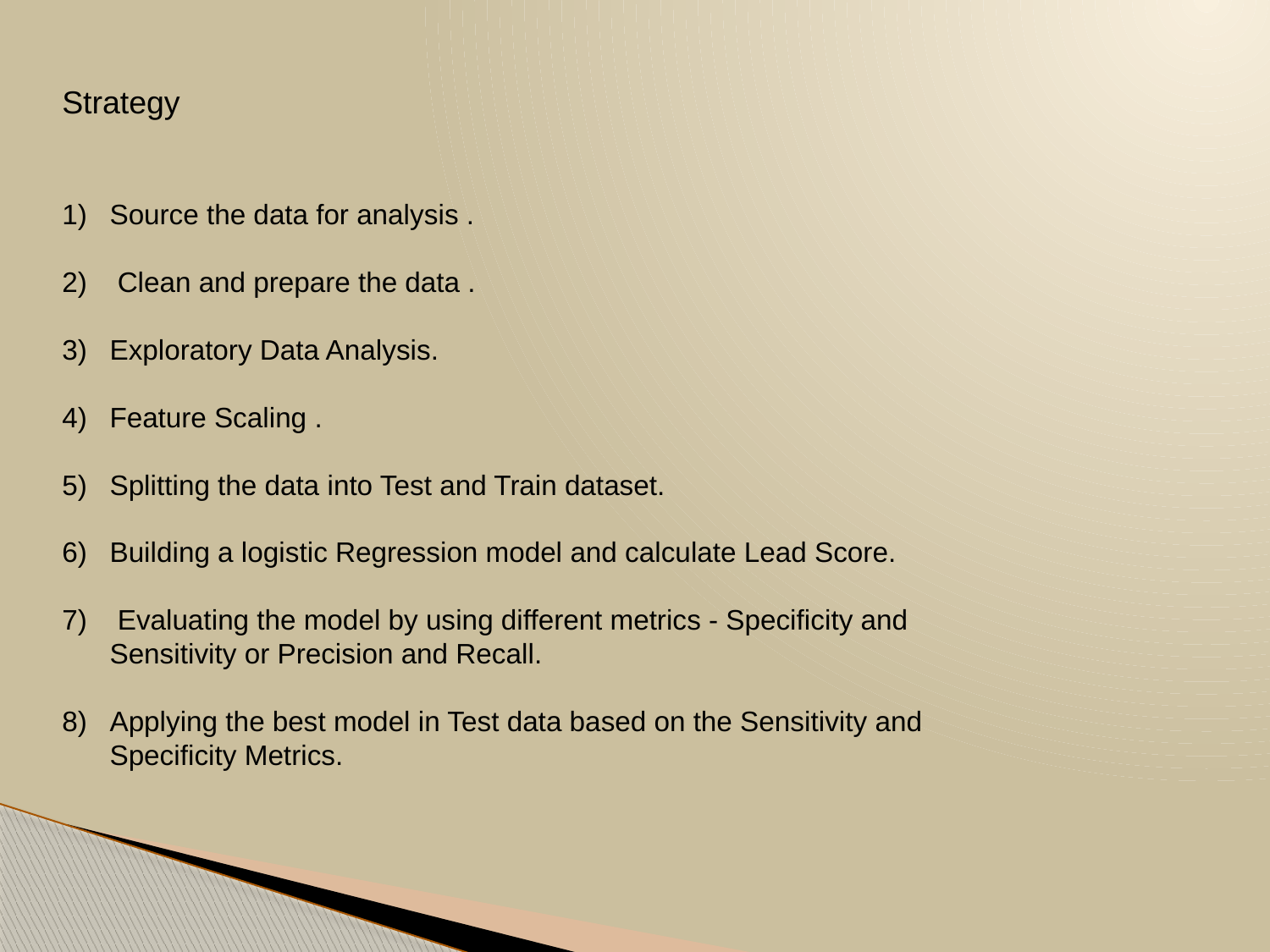

Strategy

Source the data for analysis .

 Clean and prepare the data .

Exploratory Data Analysis.

Feature Scaling .

Splitting the data into Test and Train dataset.

Building a logistic Regression model and calculate Lead Score.

 Evaluating the model by using different metrics - Specificity and Sensitivity or Precision and Recall.

Applying the best model in Test data based on the Sensitivity and Specificity Metrics.